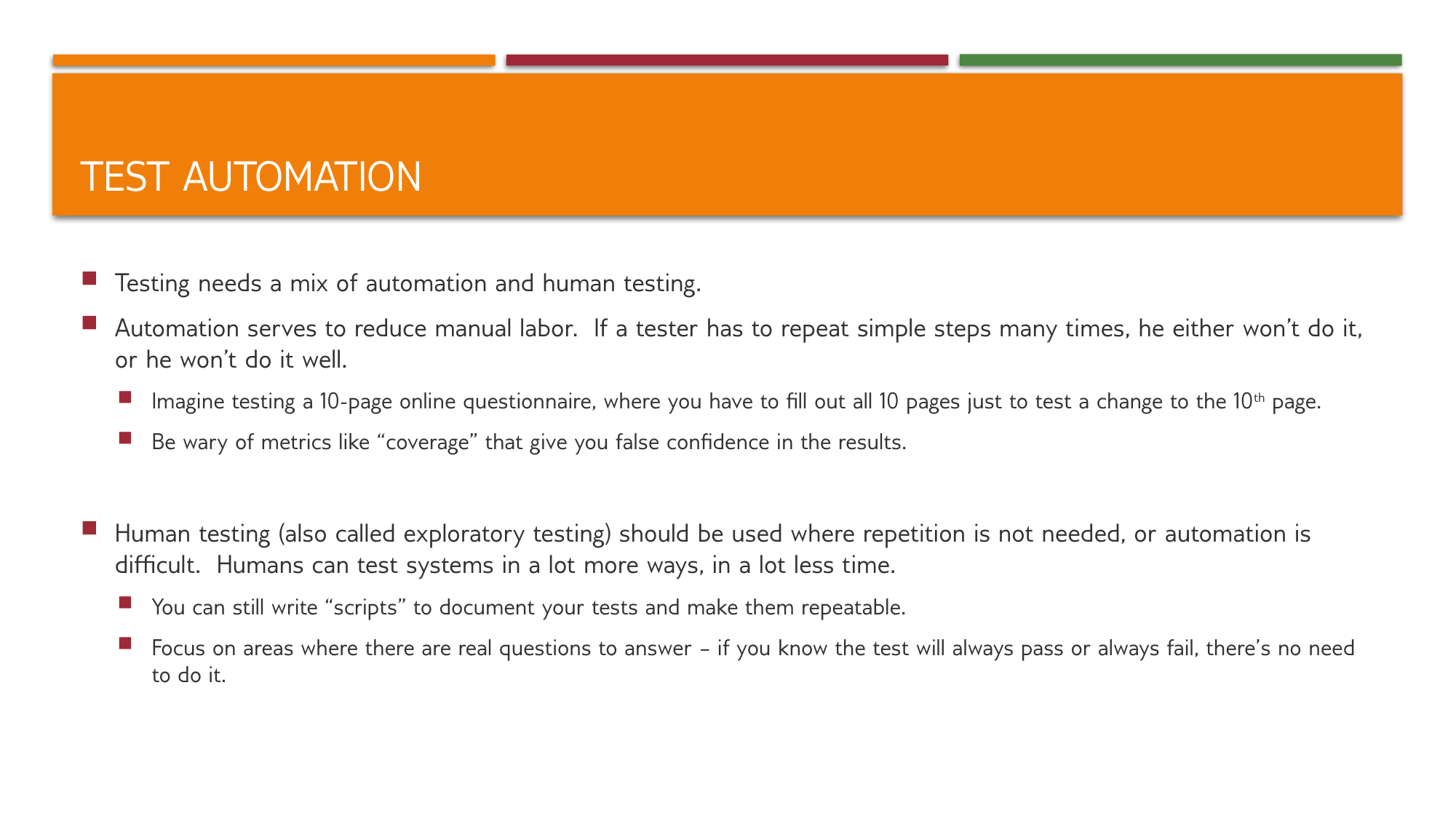

# Test automation
Testing needs a mix of automation and human testing.
Automation serves to reduce manual labor.  If a tester has to repeat simple steps many times, he either won’t do it, or he won’t do it well.
Imagine testing a 10-page online questionnaire, where you have to fill out all 10 pages just to test a change to the 10th page.
Be wary of metrics like “coverage” that give you false confidence in the results.

Human testing (also called exploratory testing) should be used where repetition is not needed, or automation is difficult.  Humans can test systems in a lot more ways, in a lot less time.
You can still write “scripts” to document your tests and make them repeatable.
Focus on areas where there are real questions to answer – if you know the test will always pass or always fail, there’s no need to do it.